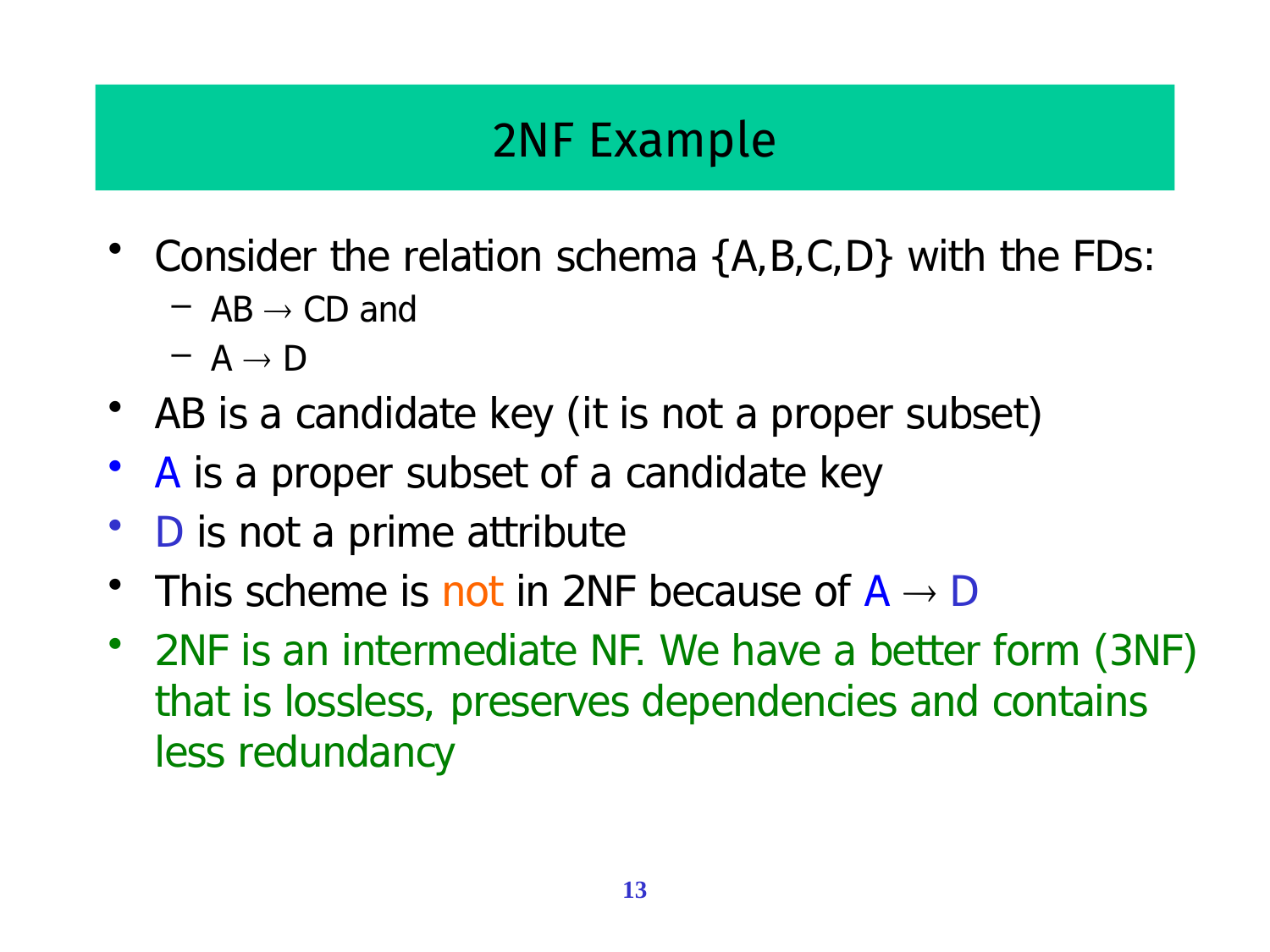

# 2NF Example
Consider the relation schema {A,B,C,D} with the FDs:
AB → CD and
A → D
AB is a candidate key (it is not a proper subset)
A is a proper subset of a candidate key
D is not a prime attribute
This scheme is not in 2NF because of A → D
2NF is an intermediate NF. We have a better form (3NF) that is lossless, preserves dependencies and contains less redundancy
13